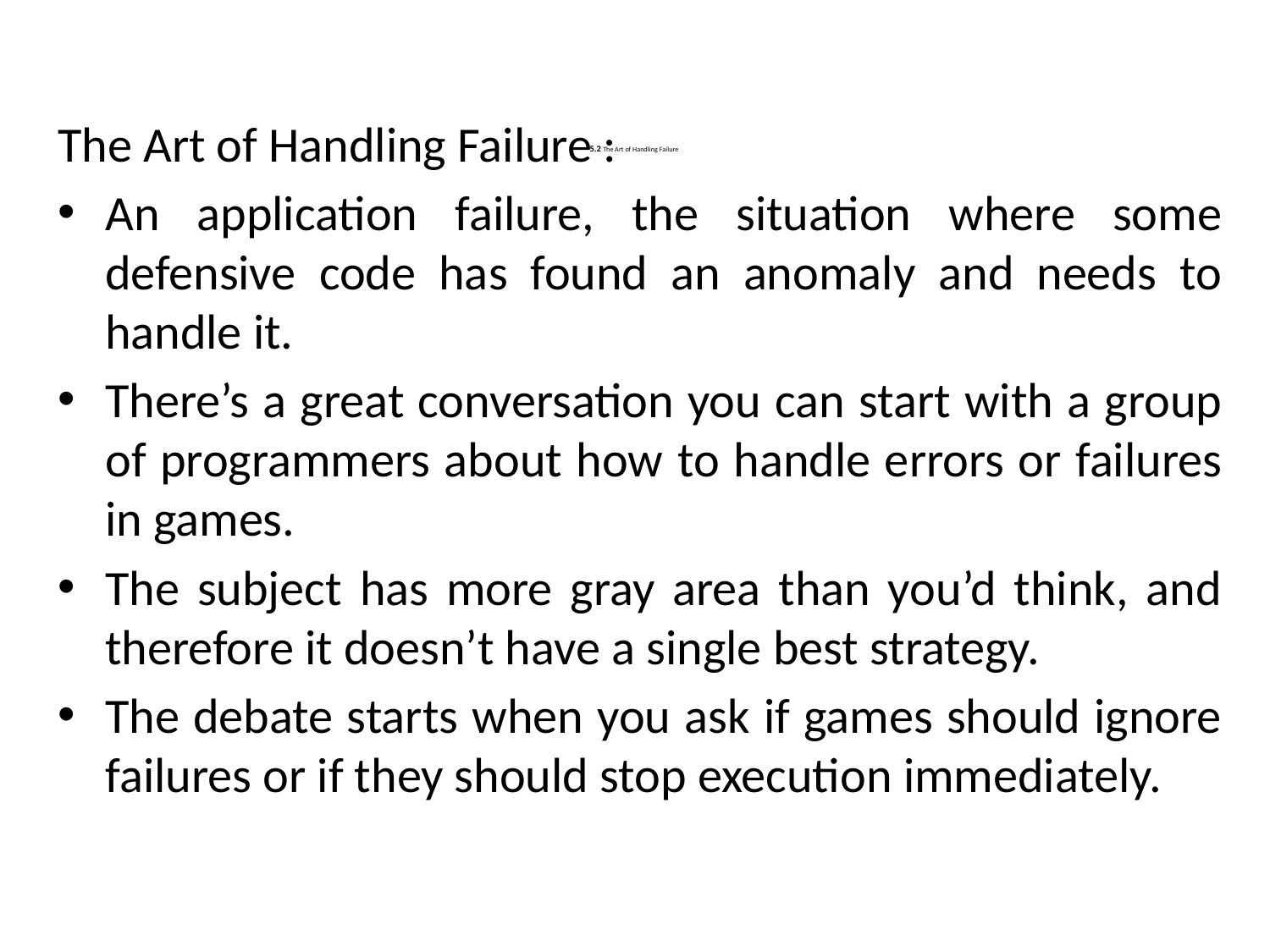

The Art of Handling Failure :
An application failure, the situation where some defensive code has found an anomaly and needs to handle it.
There’s a great conversation you can start with a group of programmers about how to handle errors or failures in games.
The subject has more gray area than you’d think, and therefore it doesn’t have a single best strategy.
The debate starts when you ask if games should ignore failures or if they should stop execution immediately.
# 5.2 The Art of Handling Failure